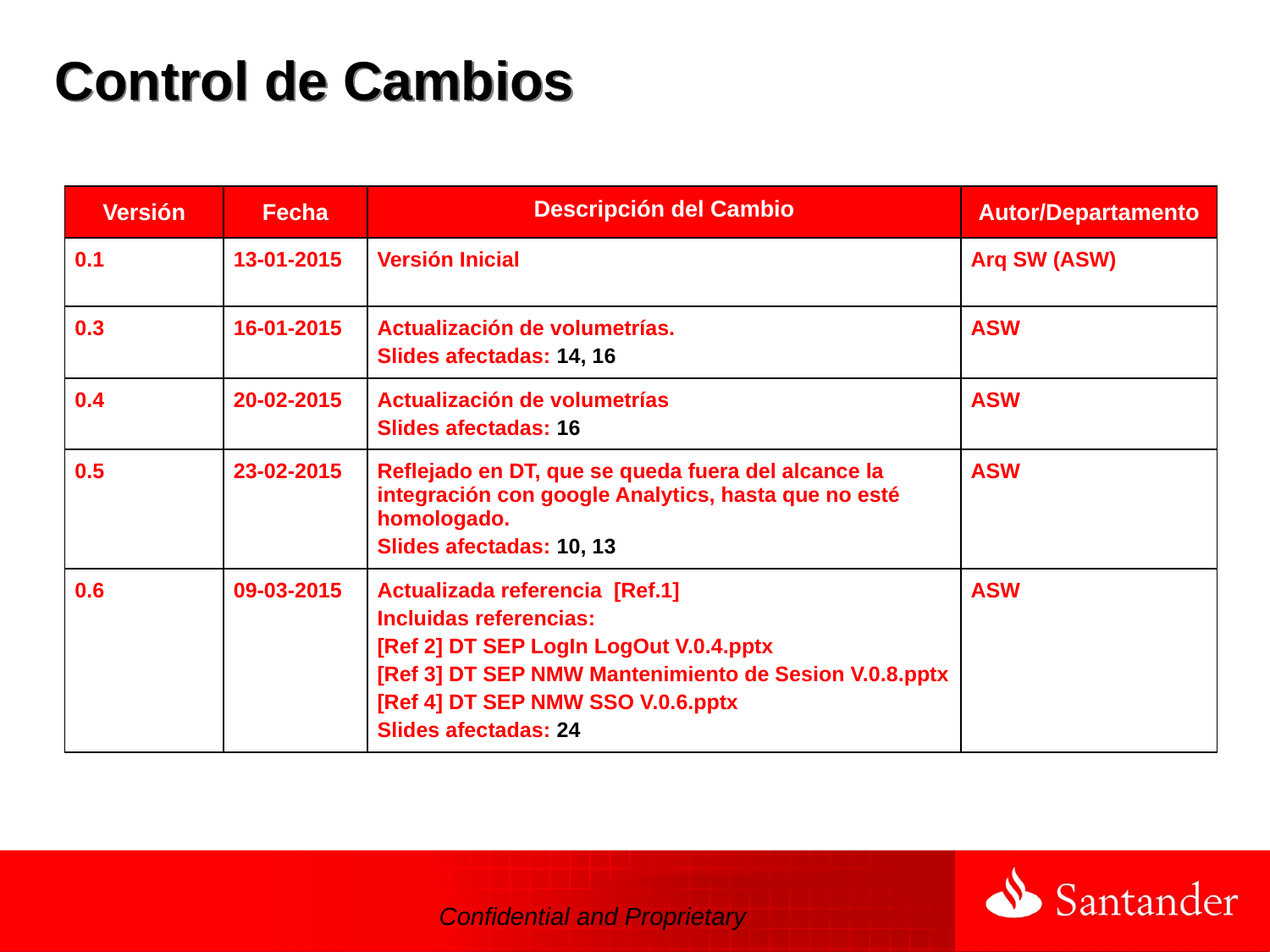

Control de Cambios
| Versión | Fecha | Descripción del Cambio | Autor/Departamento |
| --- | --- | --- | --- |
| 0.1 | 13-01-2015 | Versión Inicial | Arq SW (ASW) |
| 0.3 | 16-01-2015 | Actualización de volumetrías. Slides afectadas: 14, 16 | ASW |
| 0.4 | 20-02-2015 | Actualización de volumetrías Slides afectadas: 16 | ASW |
| 0.5 | 23-02-2015 | Reflejado en DT, que se queda fuera del alcance la integración con google Analytics, hasta que no esté homologado. Slides afectadas: 10, 13 | ASW |
| 0.6 | 09-03-2015 | Actualizada referencia [Ref.1] Incluidas referencias: [Ref 2] DT SEP LogIn LogOut V.0.4.pptx [Ref 3] DT SEP NMW Mantenimiento de Sesion V.0.8.pptx [Ref 4] DT SEP NMW SSO V.0.6.pptx Slides afectadas: 24 | ASW |